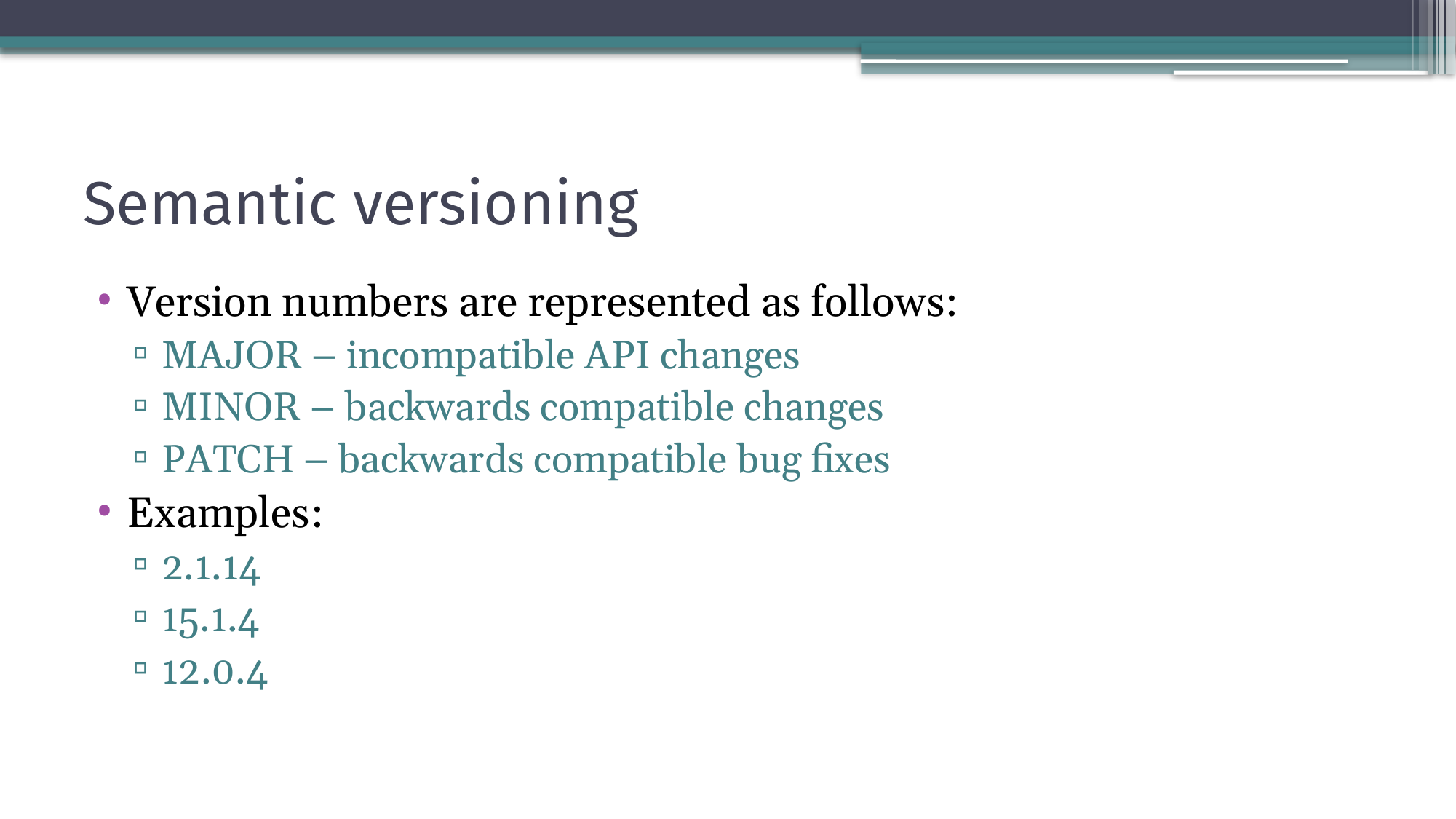

# Semantic versioning
Version numbers are represented as follows:
MAJOR – incompatible API changes
MINOR – backwards compatible changes
PATCH – backwards compatible bug fixes
Examples:
2.1.14
15.1.4
12.0.4